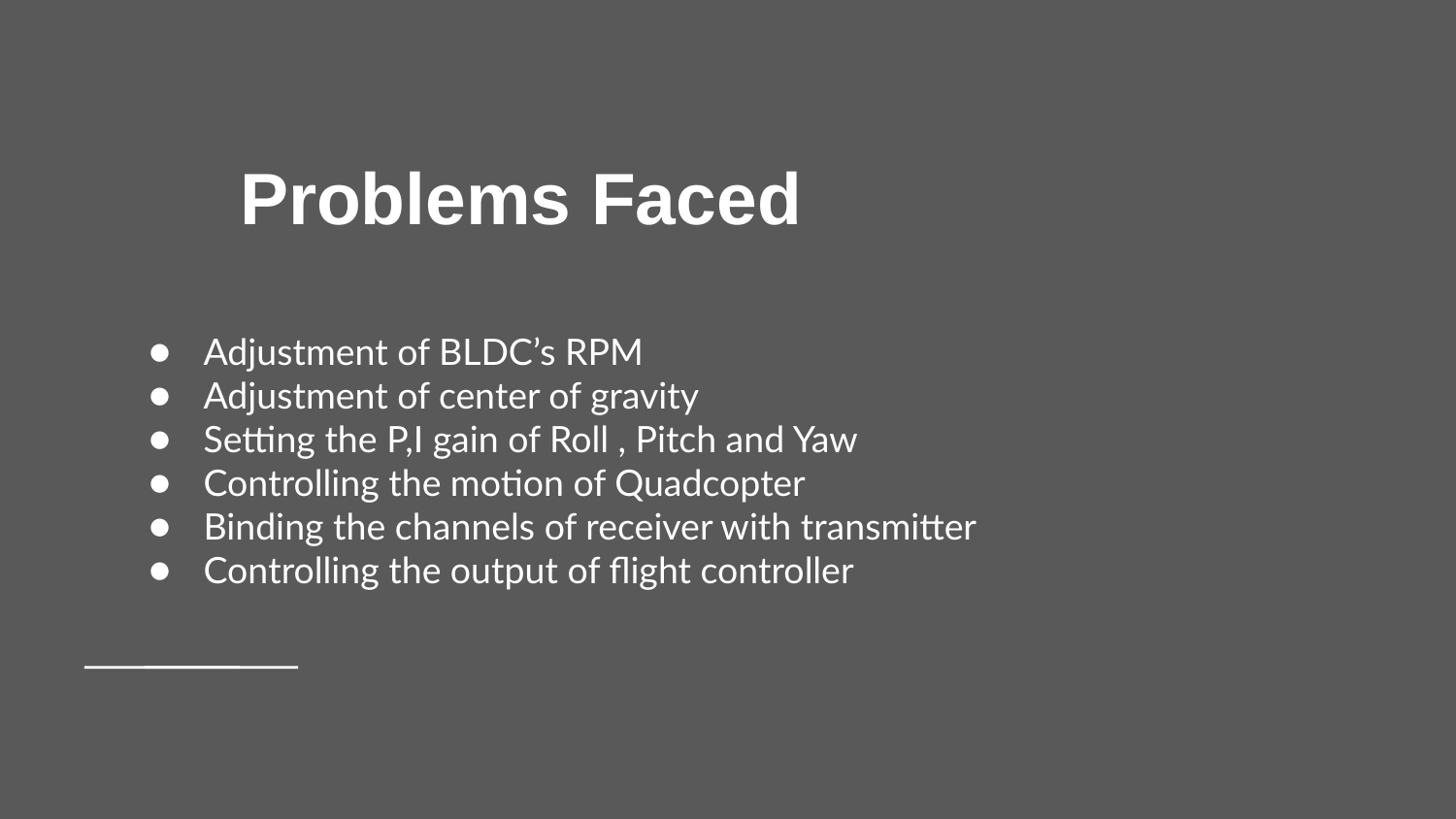

# Problems Faced
Adjustment of BLDC’s RPM
Adjustment of center of gravity
Setting the P,I gain of Roll , Pitch and Yaw
Controlling the motion of Quadcopter
Binding the channels of receiver with transmitter
Controlling the output of flight controller